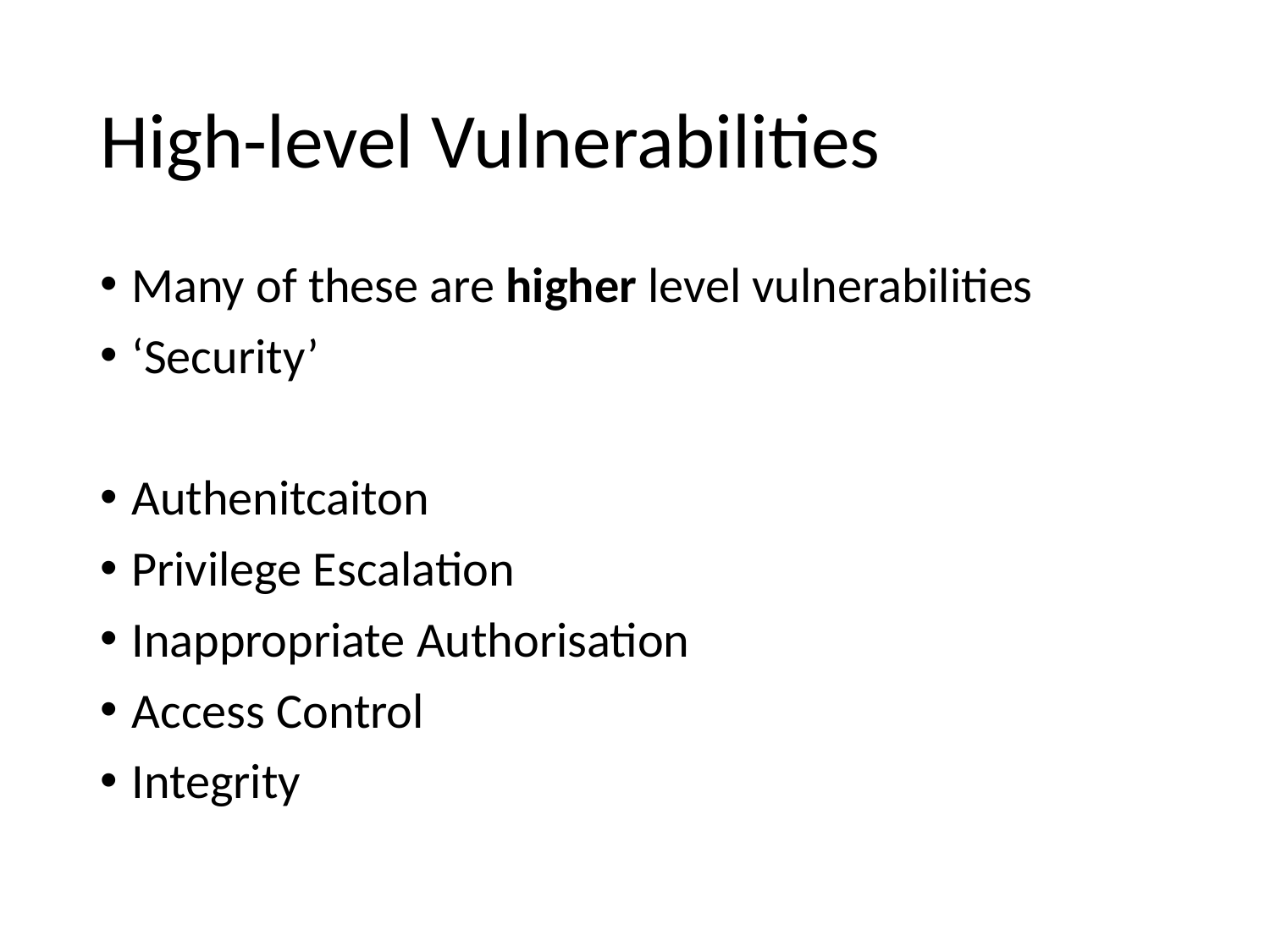

# High-level Vulnerabilities
Many of these are higher level vulnerabilities
‘Security’

Authenitcaiton
Privilege Escalation
Inappropriate Authorisation
Access Control
Integrity